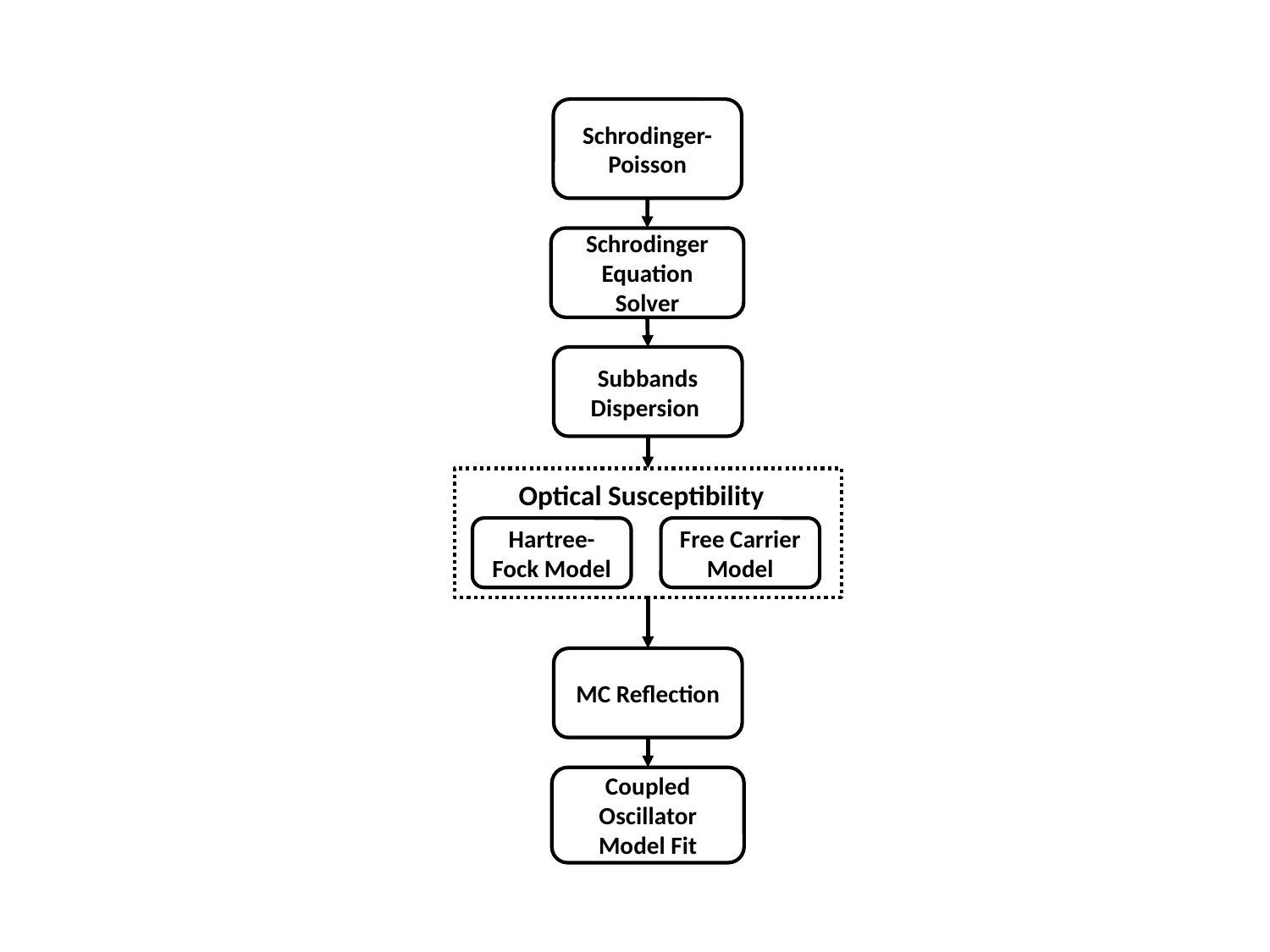

Schrodinger-Poisson
Schrodinger Equation Solver
Subbands Dispersion

Optical Susceptibility

Hartree-Fock Model
Free Carrier Model
MC Reflection
Coupled Oscillator Model Fit